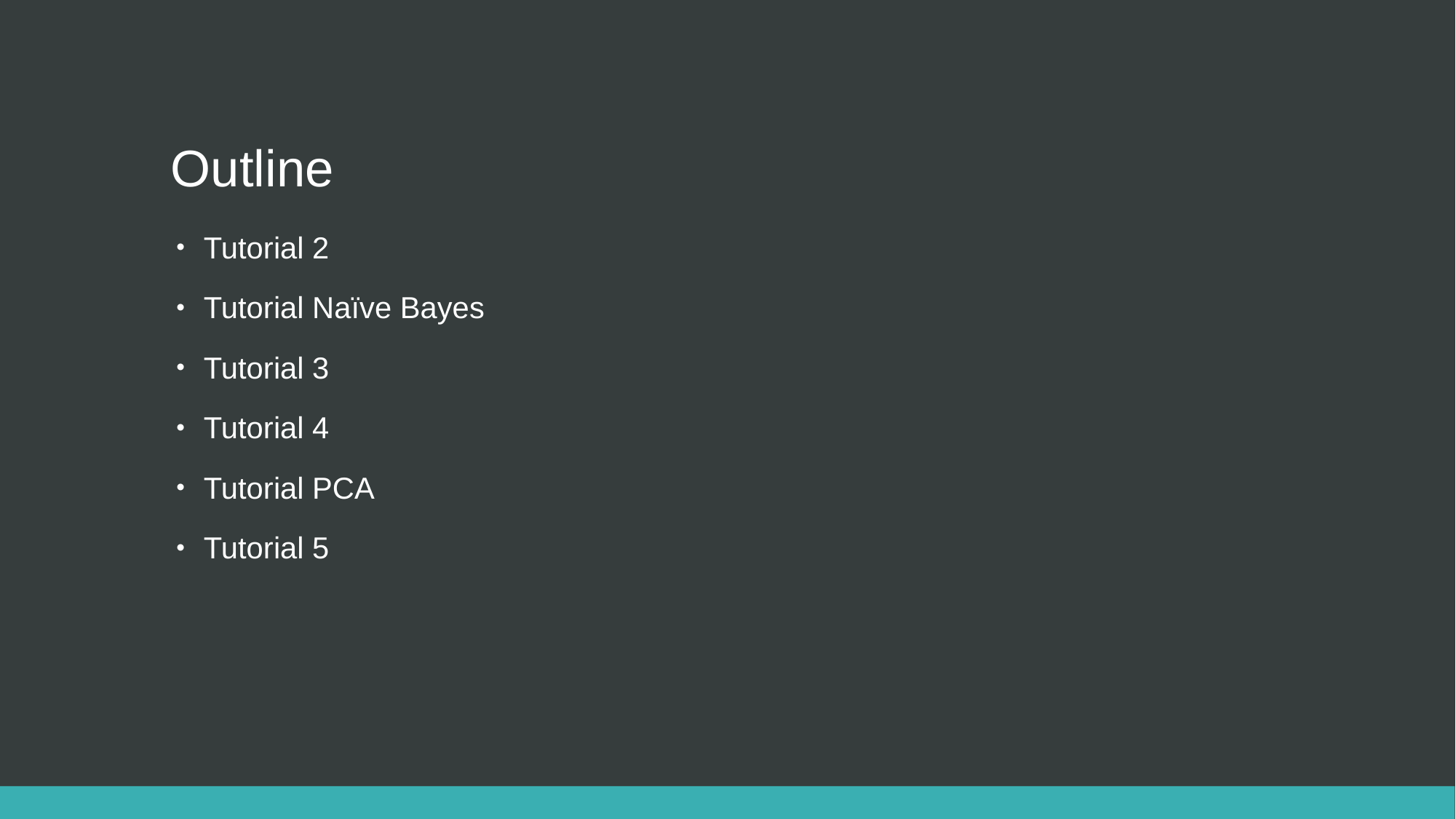

# Outline
Tutorial 2
Tutorial Naïve Bayes
Tutorial 3
Tutorial 4
Tutorial PCA
Tutorial 5